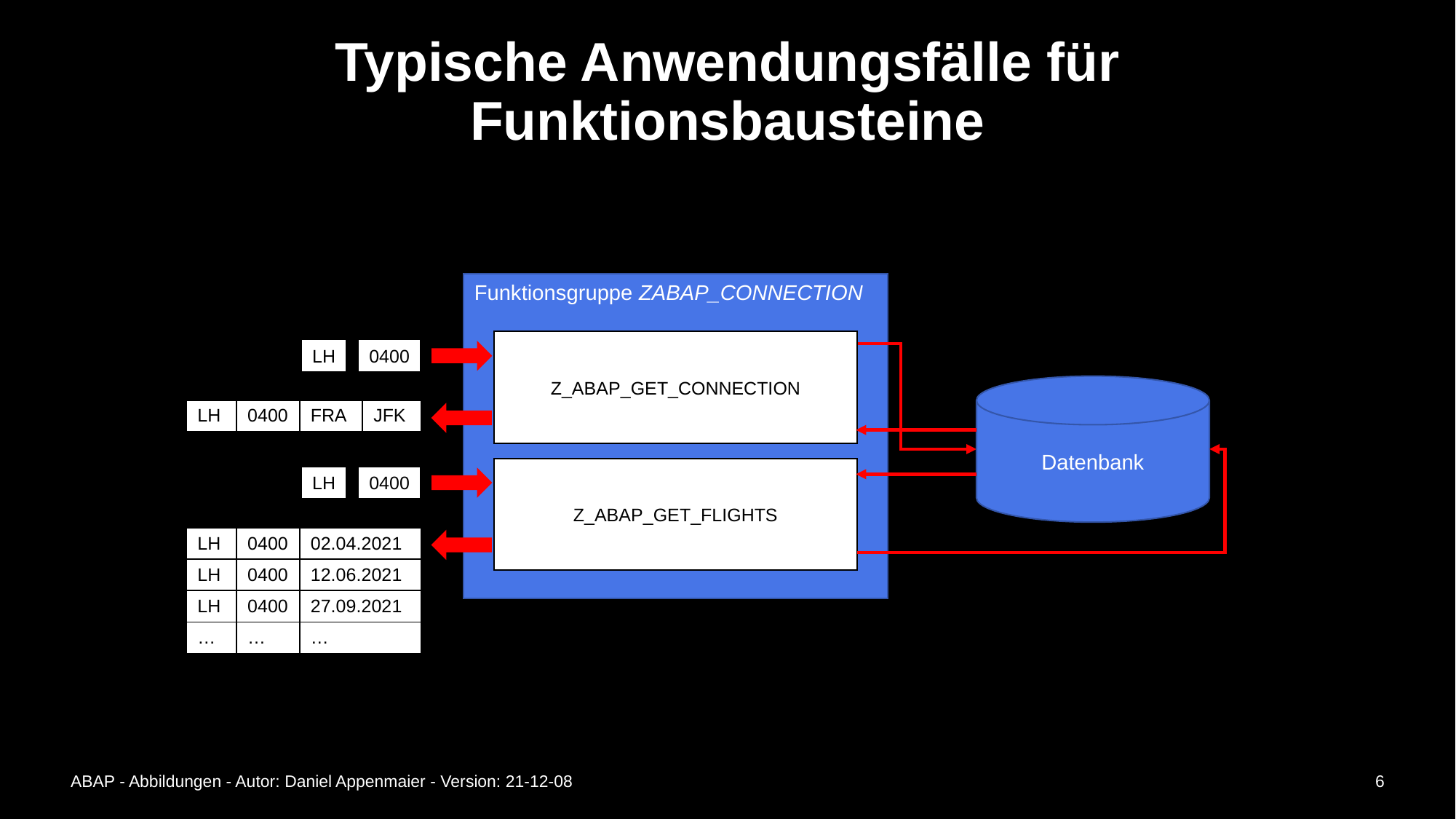

# Typische Anwendungsfälle für Funktionsbausteine
Funktionsgruppe ZABAP_CONNECTION
Z_ABAP_GET_CONNECTION
LH
0400

Datenbank
| LH | 0400 | FRA | JFK |
| --- | --- | --- | --- |

Z_ABAP_GET_FLIGHTS
LH
0400

| LH | 0400 | 02.04.2021 |
| --- | --- | --- |
| LH | 0400 | 12.06.2021 |
| LH | 0400 | 27.09.2021 |
| … | … | … |

6
ABAP - Abbildungen - Autor: Daniel Appenmaier - Version: 21-12-08